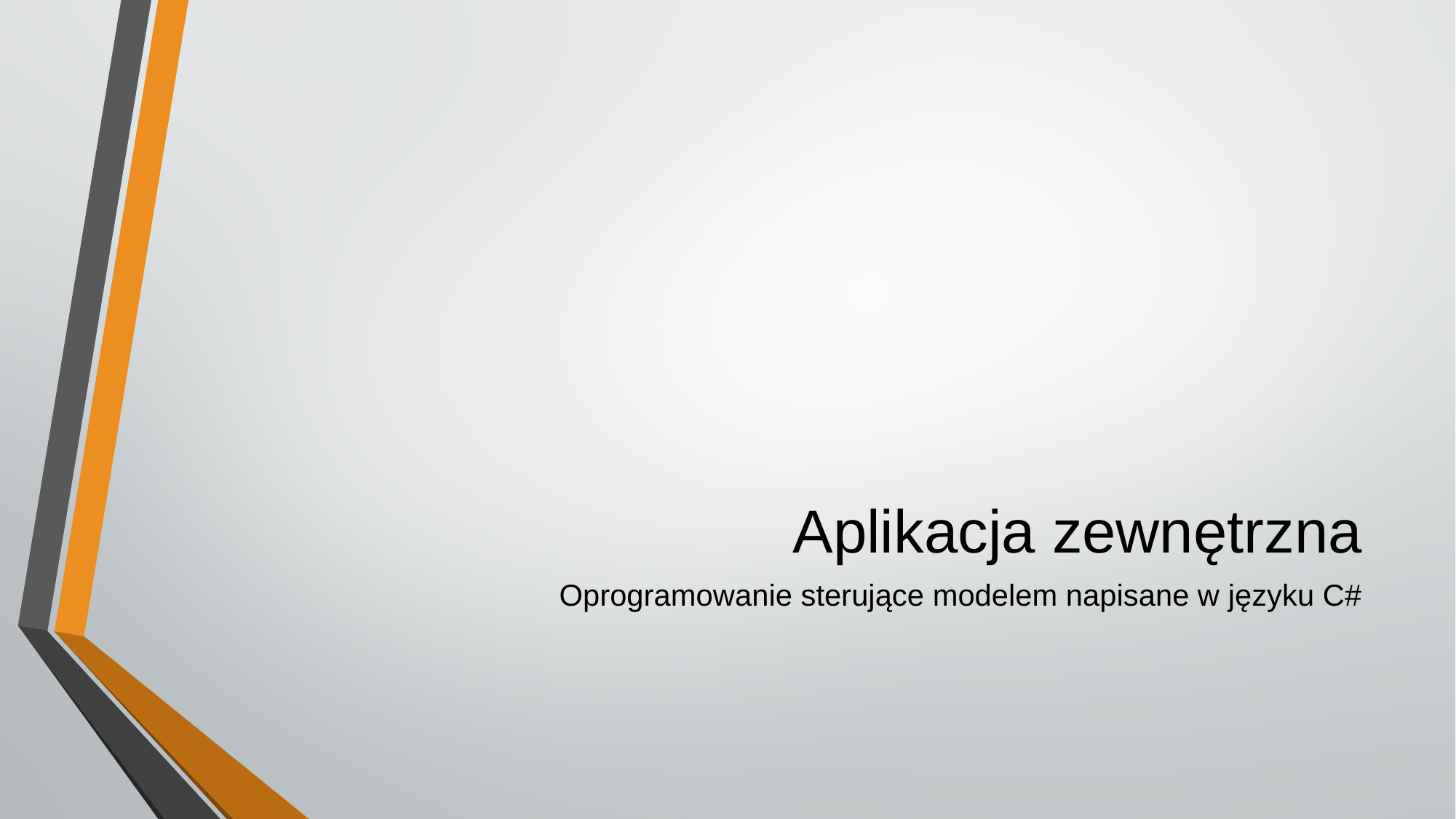

# Aplikacja zewnętrzna
Oprogramowanie sterujące modelem napisane w języku C#